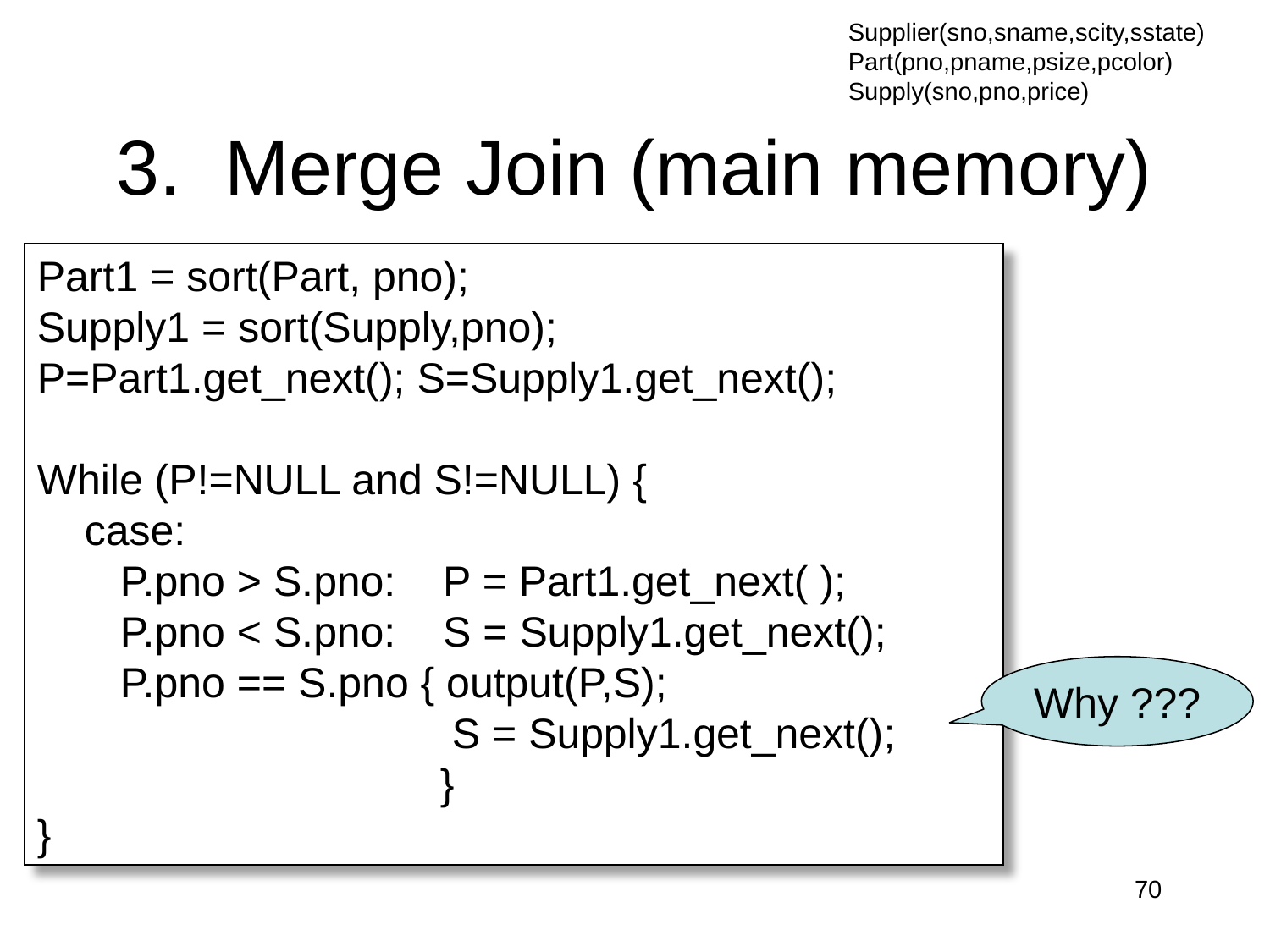

Supplier(sno,sname,scity,sstate)
Part(pno,pname,psize,pcolor)
Supply(sno,pno,price)
# 3.  Merge Join (main memory)
Part1 = sort(Part, pno);
Supply1 = sort(Supply,pno);
P=Part1.get_next(); S=Supply1.get_next();

While (P!=NULL and S!=NULL) {
    case:
       P.pno > S.pno:    P = Part1.get_next( );
       P.pno < S.pno:    S = Supply1.get_next();
       P.pno == S.pno { output(P,S);
                                   S = Supply1.get_next();
                                  }
}
Why ???
70